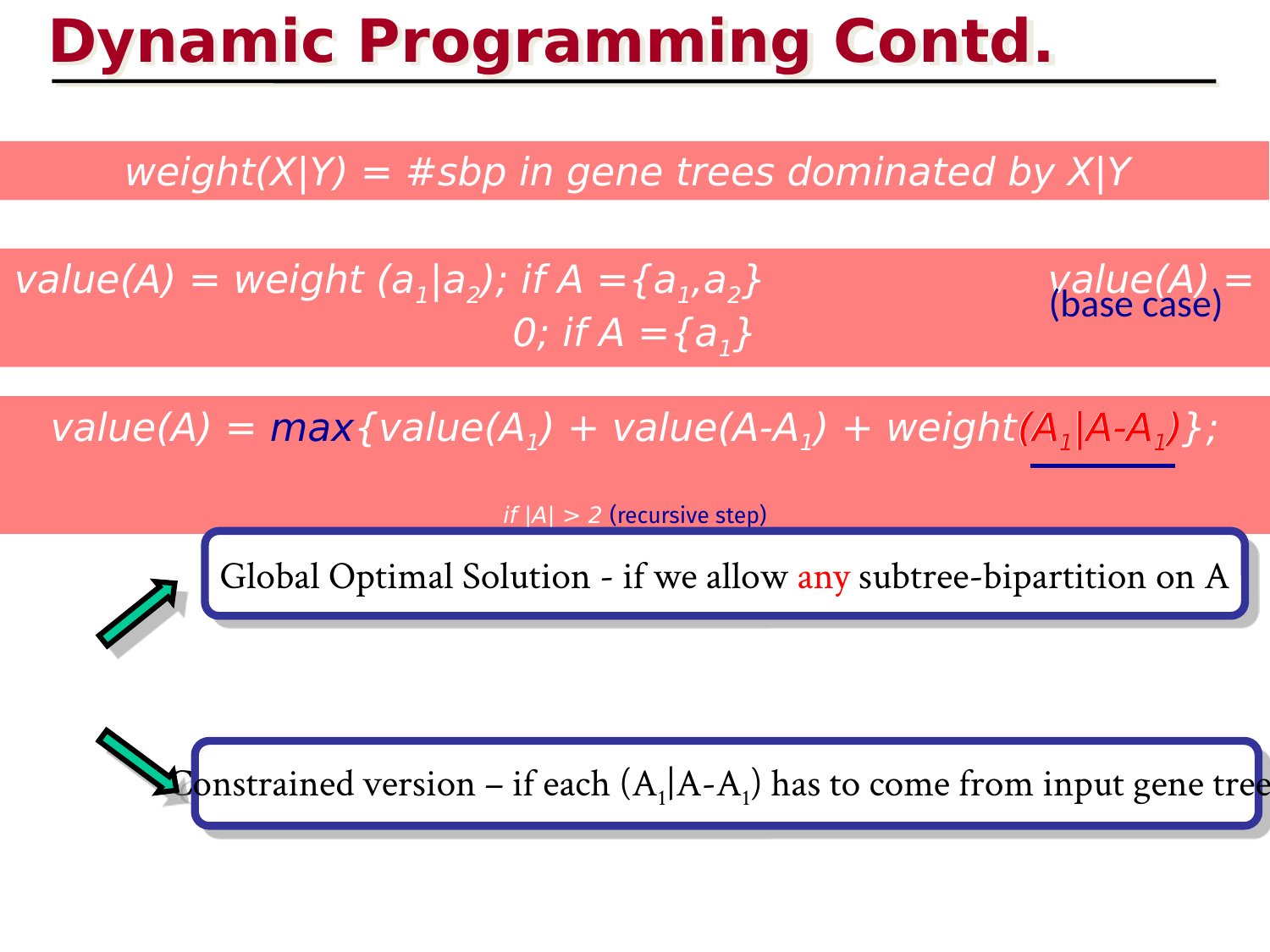

Dynamic Programming Contd.

weight(X|Y) = #sbp in gene trees dominated by X|Y
value(A) = weight (a1|a2); if A ={a1,a2}                       value(A) = 0; if A ={a1}
(base case)
value(A) = max{value(A1) + value(A-A1) + weight(A1|A-A1)};
if |A| > 2 (recursive step)
(A1|A-A1)
Global Optimal Solution - if we allow any subtree-bipartition on A

Constrained version – if each (A1|A-A1) has to come from input gene trees